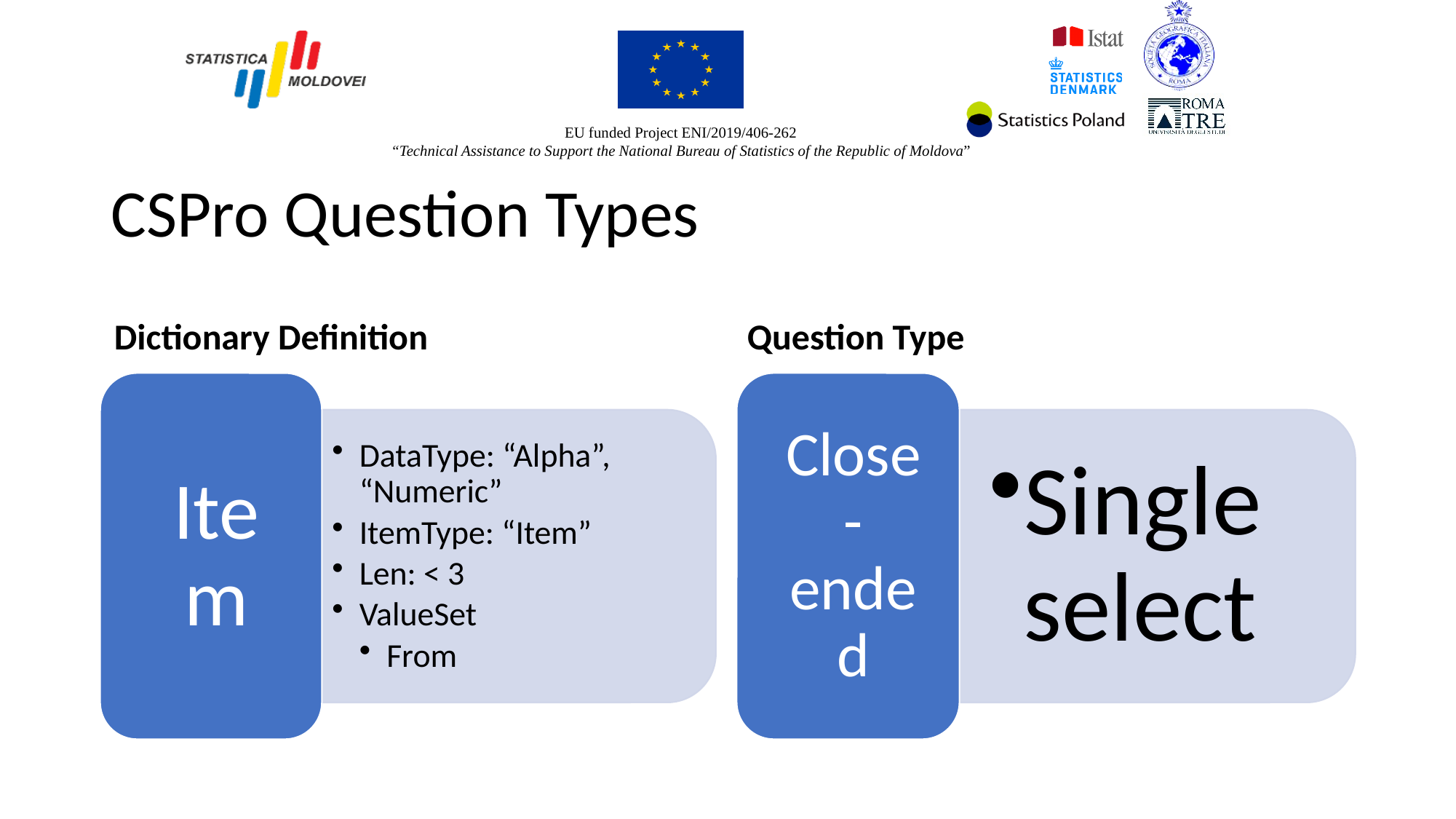

# CSPro Question Types
Dictionary Definition
Question Type
DataType: “Alpha”, “Numeric”
ItemType: “Item”
Len: < 3
ValueSet
From
Item
Single select
Close-ended